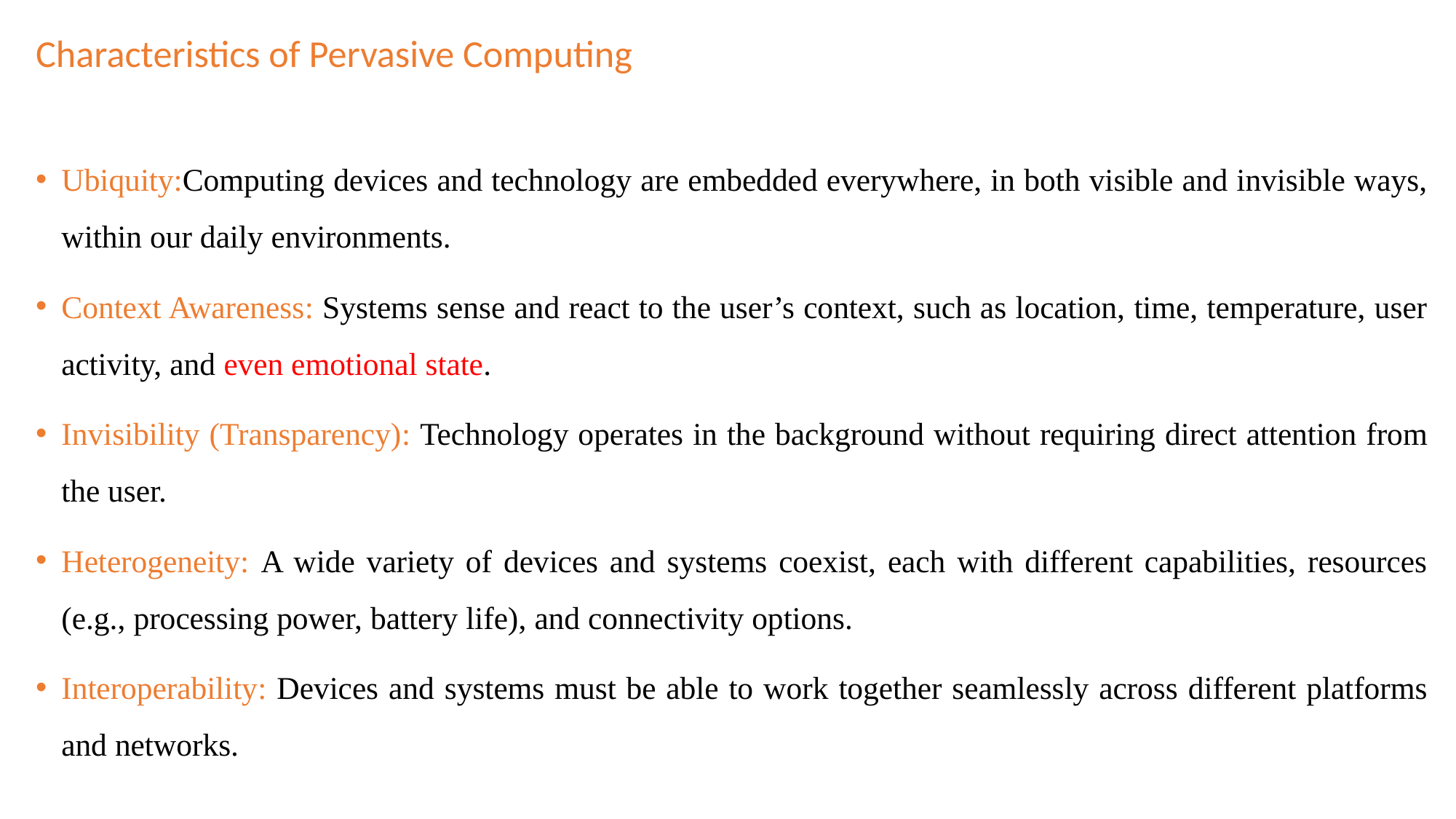

# Characteristics of Pervasive Computing
Ubiquity:Computing devices and technology are embedded everywhere, in both visible and invisible ways, within our daily environments.
Context Awareness: Systems sense and react to the user’s context, such as location, time, temperature, user activity, and even emotional state.
Invisibility (Transparency): Technology operates in the background without requiring direct attention from the user.
Heterogeneity: A wide variety of devices and systems coexist, each with different capabilities, resources (e.g., processing power, battery life), and connectivity options.
Interoperability: Devices and systems must be able to work together seamlessly across different platforms and networks.